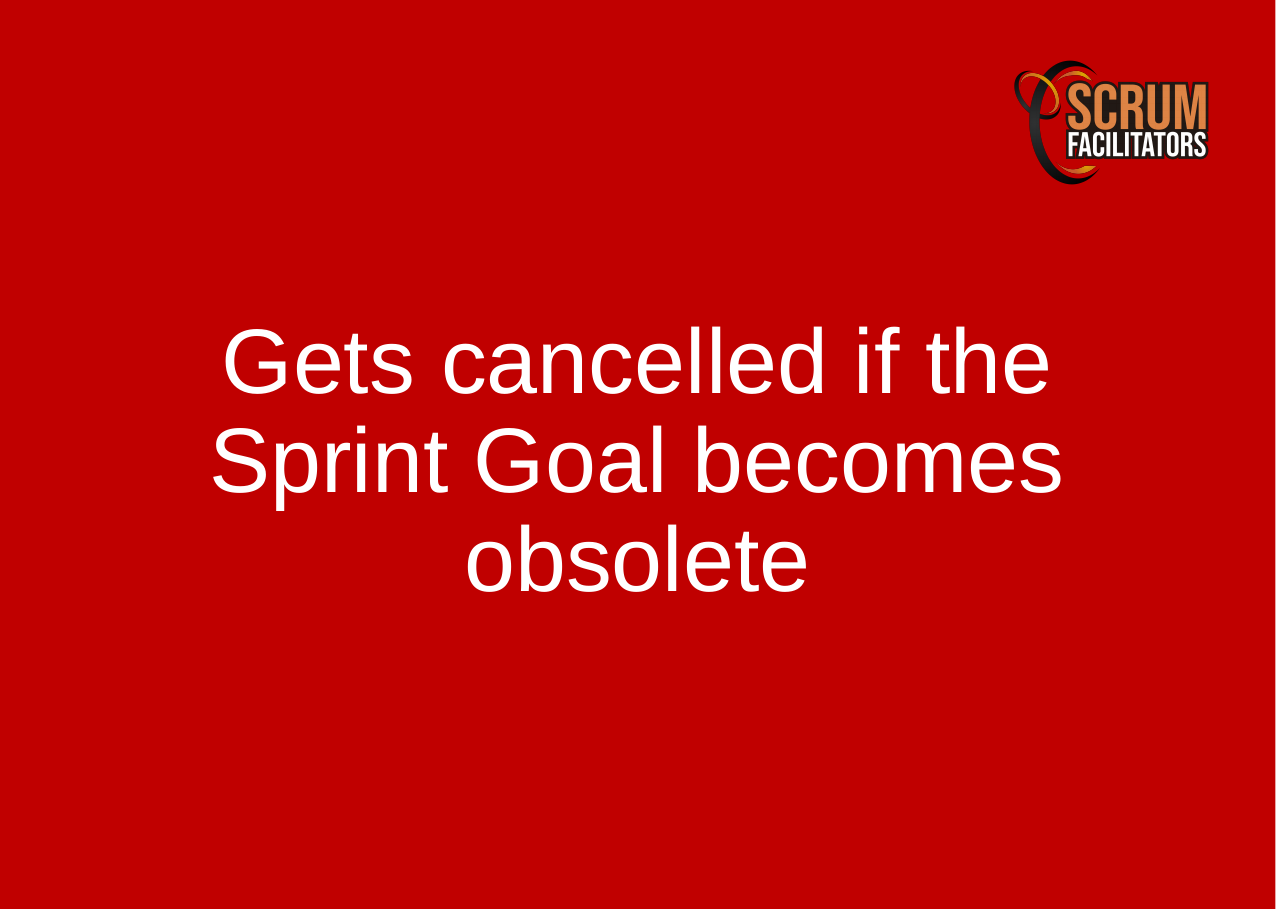

Gets cancelled if the Sprint Goal becomes obsolete